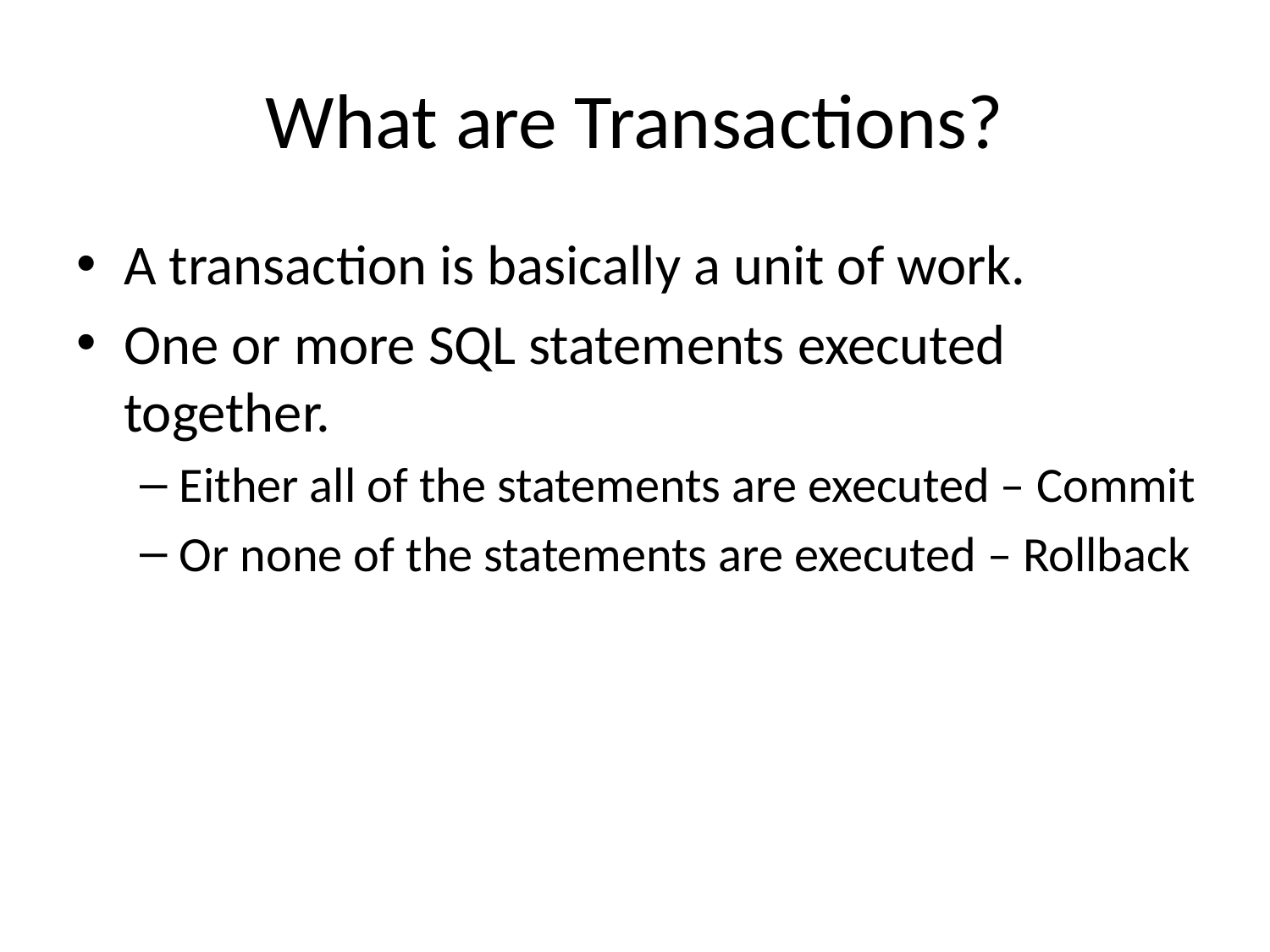

# What are Transactions?
A transaction is basically a unit of work.
One or more SQL statements executed together.
Either all of the statements are executed – Commit
Or none of the statements are executed – Rollback